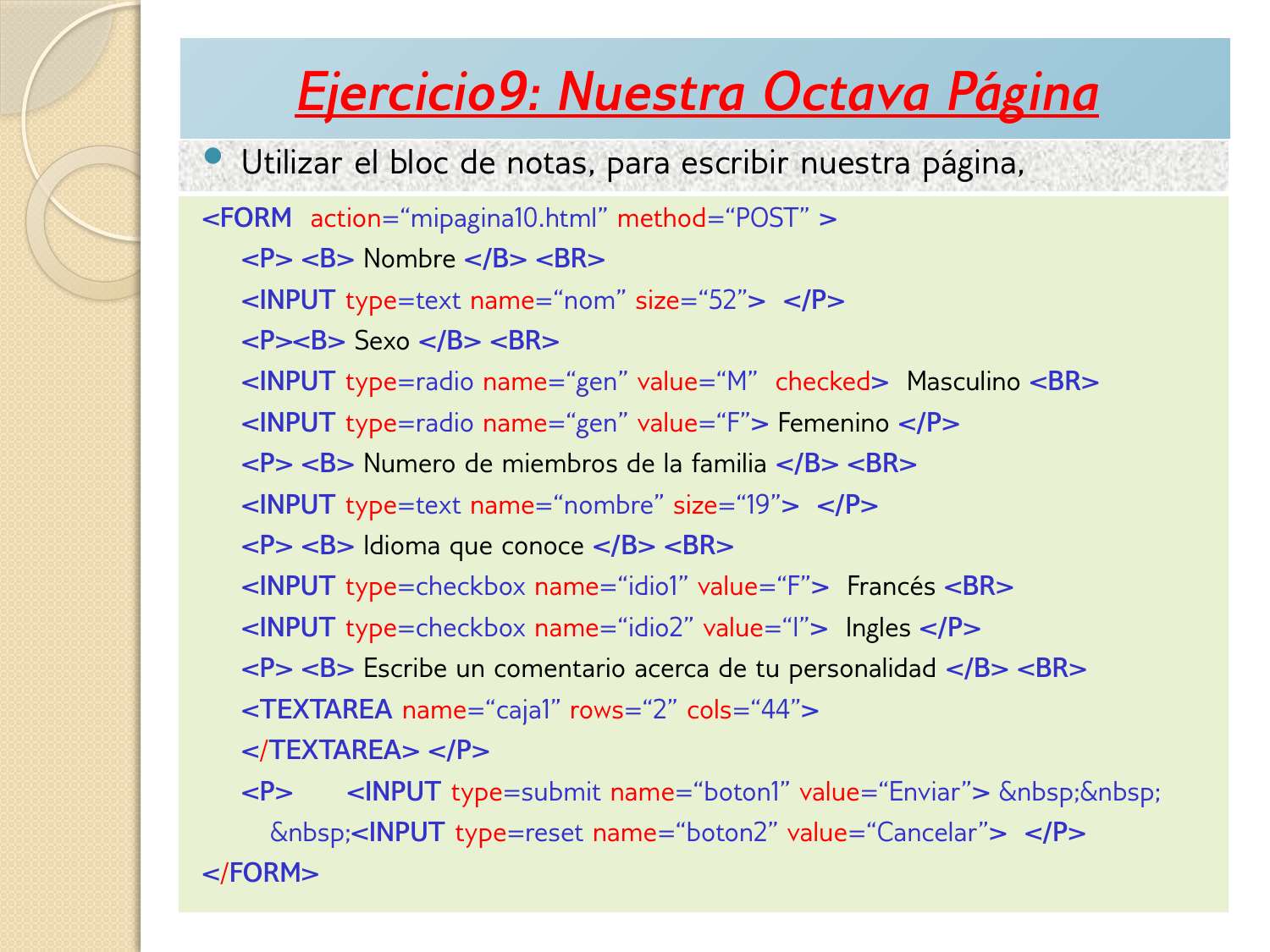

# Ejercicio9: Nuestra Octava Página
Utilizar el bloc de notas, para escribir nuestra página,
<FORM  action=“mipagina10.html” method=“POST” >
	<P> <B> Nombre </B> <BR>
	<INPUT type=text name=“nom” size=“52”>  </P>
	<P><B> Sexo </B> <BR>
	<INPUT type=radio name=“gen” value=“M”  checked>  Masculino <BR>
	<INPUT type=radio name=“gen” value=“F”> Femenino </P>
	<P> <B> Numero de miembros de la familia </B> <BR>
	<INPUT type=text name=“nombre” size=“19”>  </P>
	<P> <B> Idioma que conoce </B> <BR>
	<INPUT type=checkbox name=“idio1” value=“F”>  Francés <BR>
	<INPUT type=checkbox name=“idio2” value=“I”>  Ingles </P>
	<P> <B> Escribe un comentario acerca de tu personalidad </B> <BR>
	<TEXTAREA name=“caja1” rows=“2” cols=“44”>
	</TEXTAREA> </P>
	<P>      <INPUT type=submit name=“boton1” value=“Enviar”> &nbsp;&nbsp;
        &nbsp;<INPUT type=reset name=“boton2” value=“Cancelar”>  </P>
</FORM>